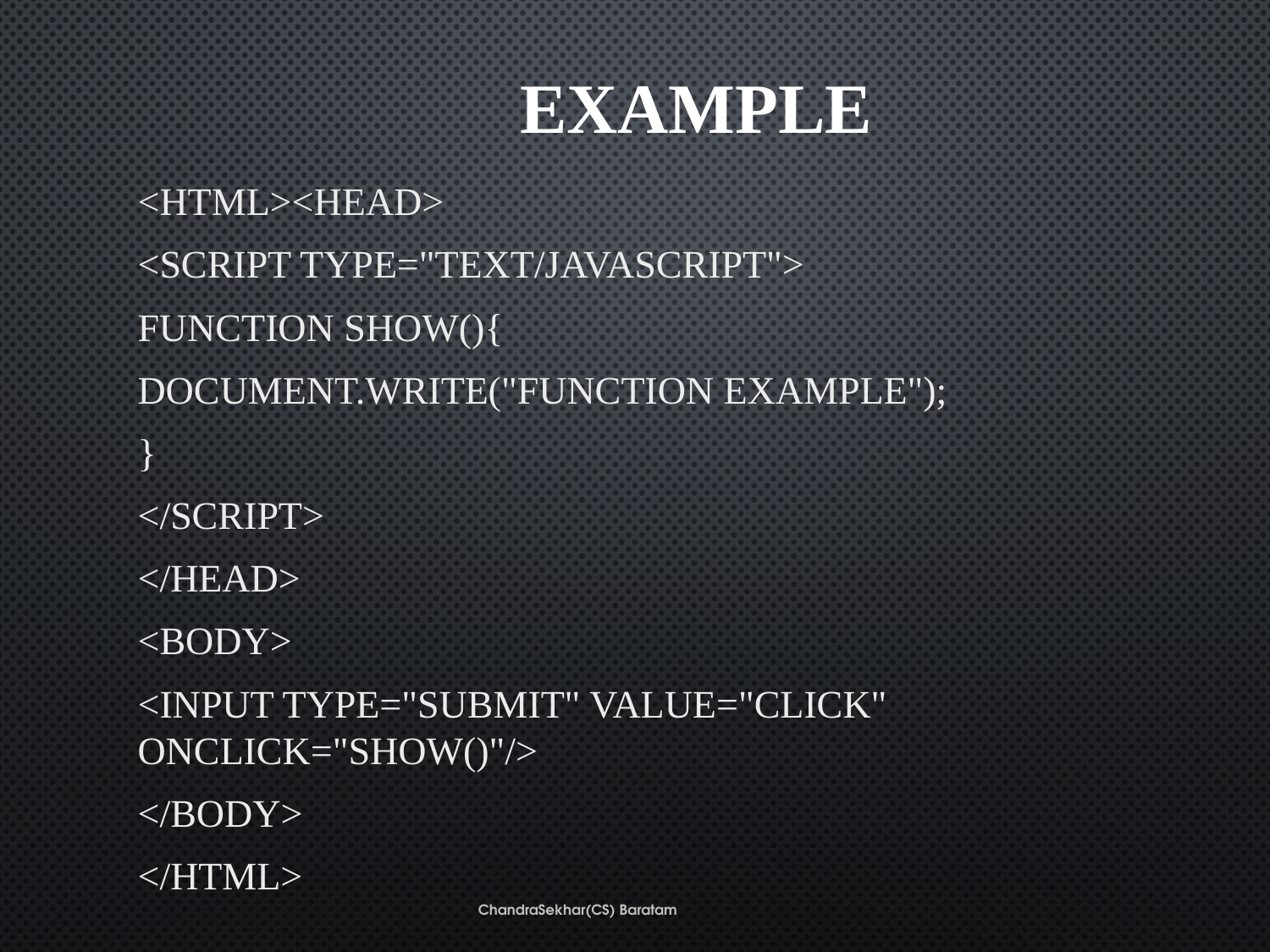

# Example
<html><head>
<script type="text/JavaScript">
function show(){
document.write("Function Example");
}
</script>
</head>
<body>
<input type="submit" value="click" onClick="show()"/>
</body>
</html>
ChandraSekhar(CS) Baratam